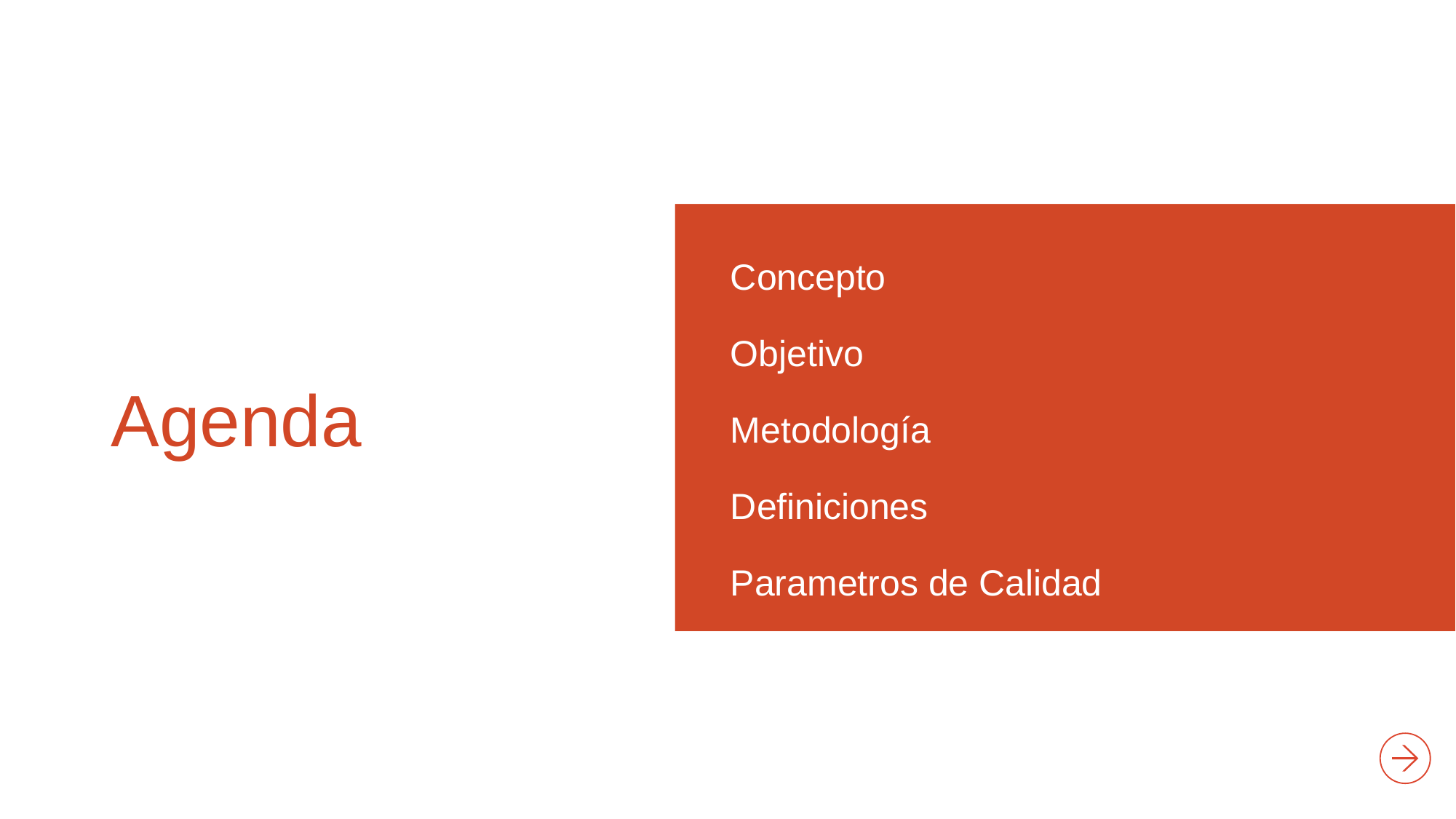

Concepto
Objetivo
Metodología
Definiciones
Parametros de Calidad
# Agenda